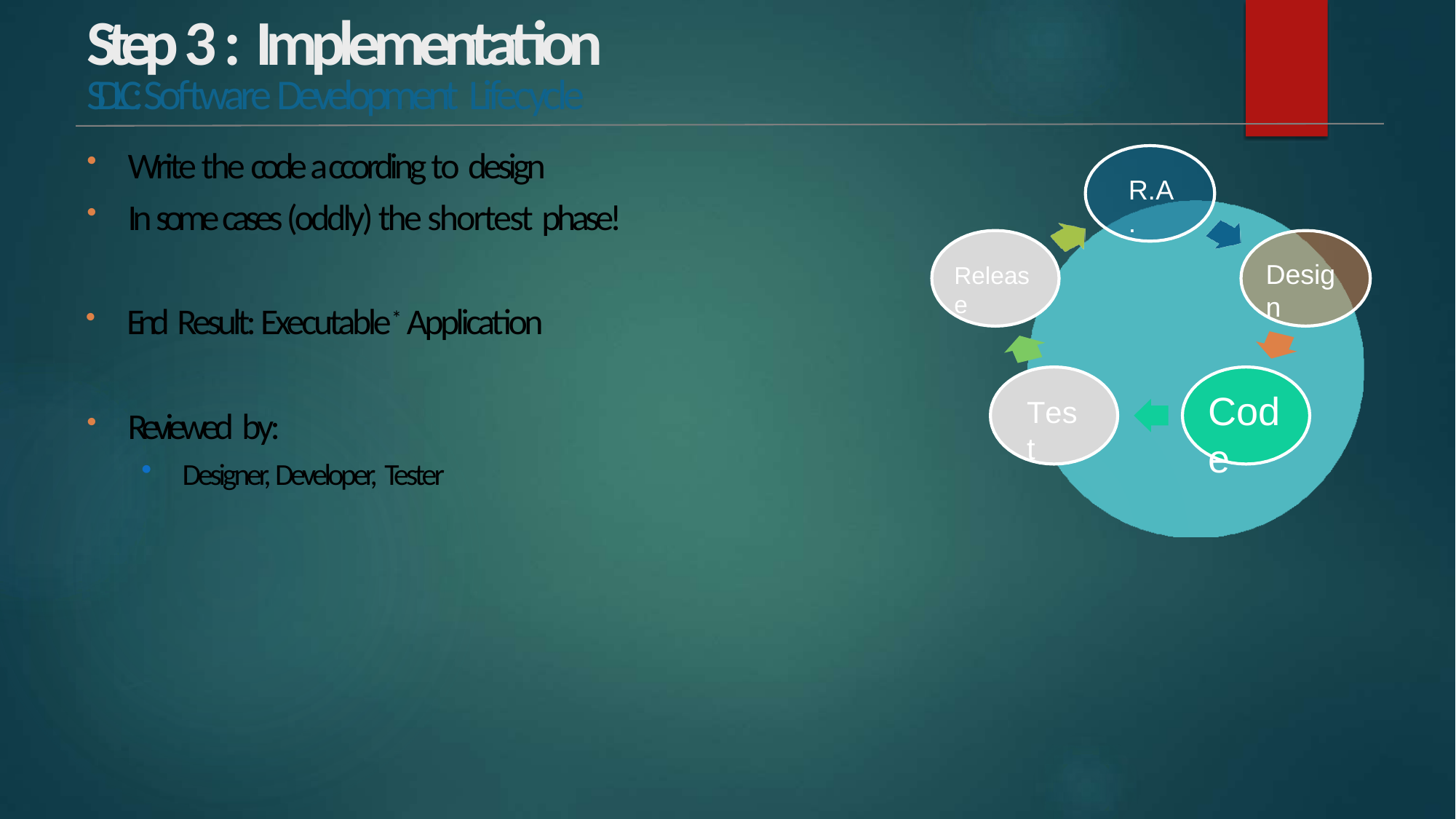

# Step 3 : Implementation
SDLC: Software Development Lifecycle

Write the code a ccording to design
In some cases (oddly) the shortest phase!

R.A.

Design
Release
End     Result: Executable* Application

Code
Test
Reviewed by:
Designer, Developer, Tester